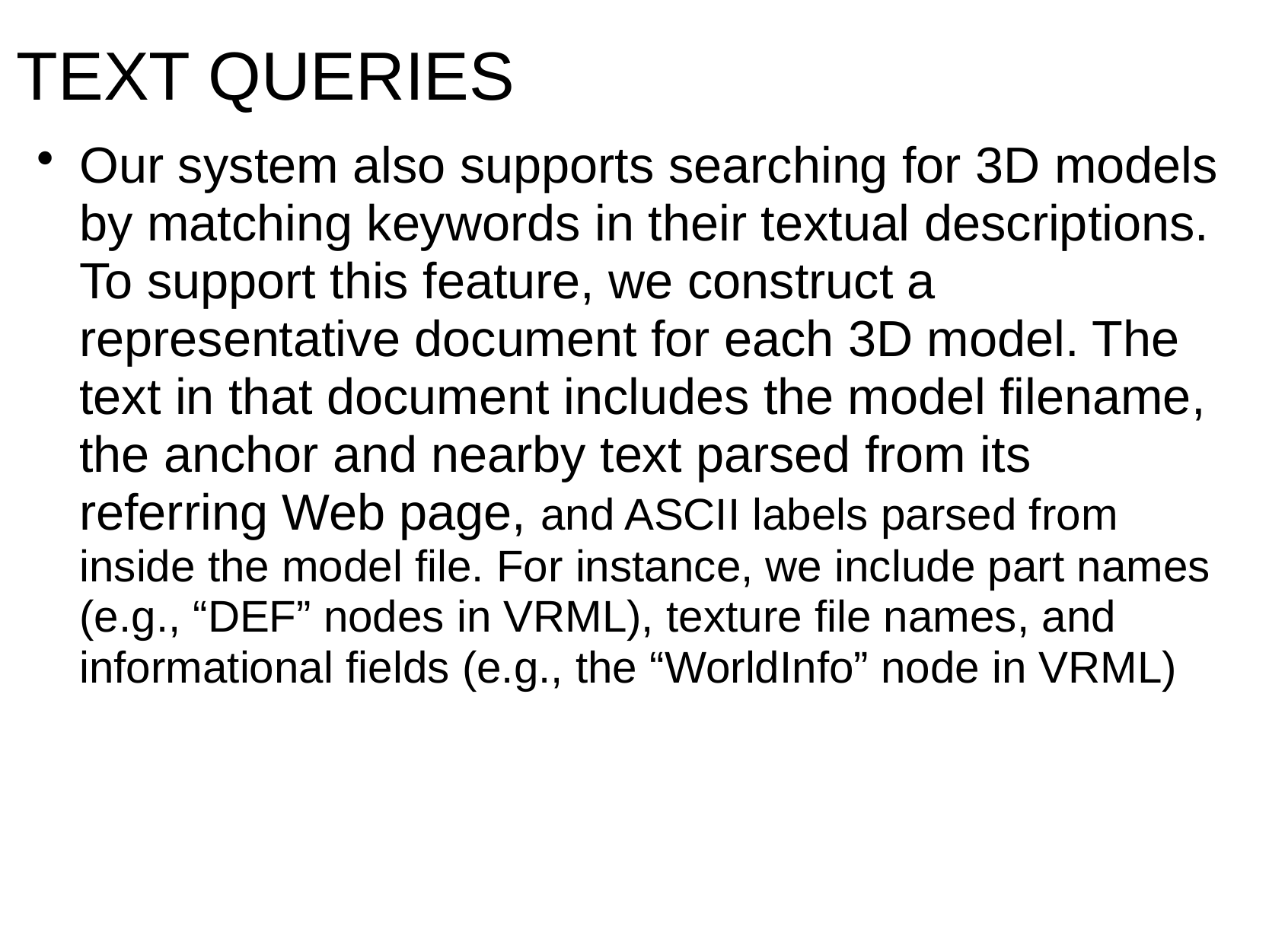

# TEXT QUERIES
Our system also supports searching for 3D models by matching keywords in their textual descriptions. To support this feature, we construct a representative document for each 3D model. The text in that document includes the model filename, the anchor and nearby text parsed from its referring Web page, and ASCII labels parsed from inside the model file. For instance, we include part names (e.g., “DEF” nodes in VRML), texture file names, and informational fields (e.g., the “WorldInfo” node in VRML)